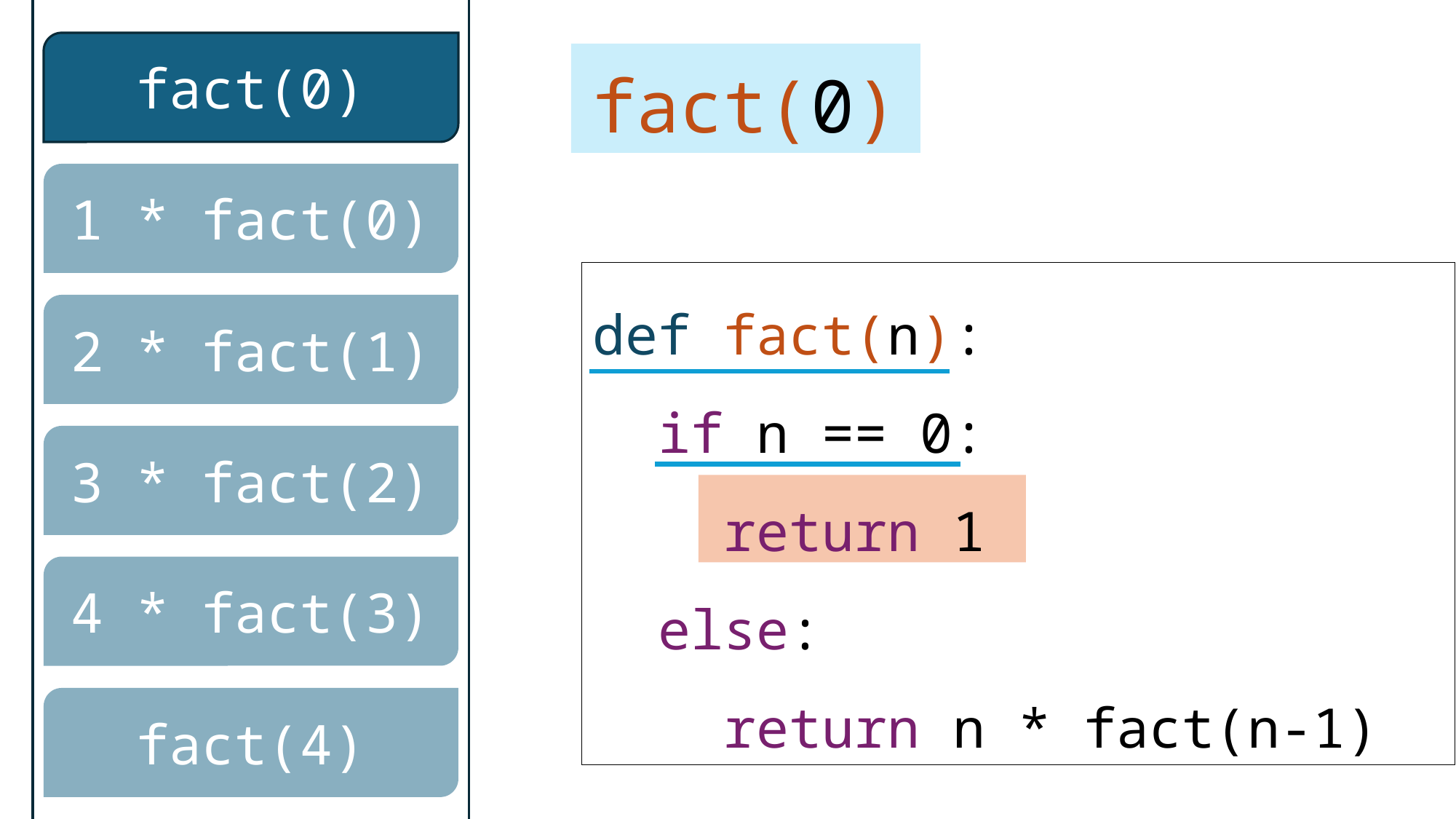

fact(0)

fact(0)
1 * fact(0)
def fact(n):
  if n == 0:
    return 1
  else:
    return n * fact(n-1)
2 * fact(1)
3 * fact(2)

4 * fact(3)
fact(4)